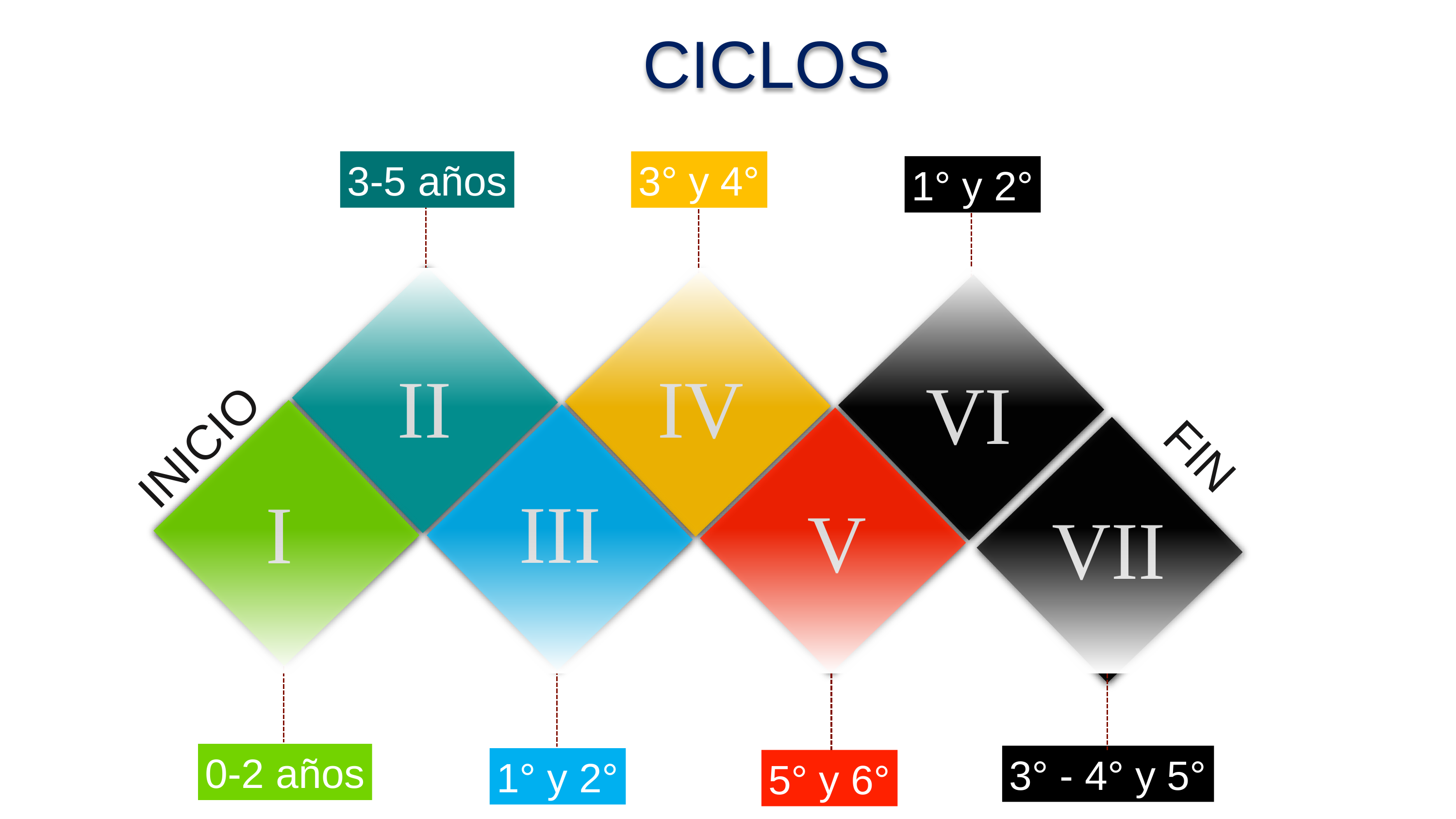

CICLOS
3-5 años

II
3° y 4°

IV
1° y 2°
3° - 4° y 5°

VI

VII

INICIO
FIN

I
0-2 años

III
1° y 2°

V
5° y 6°